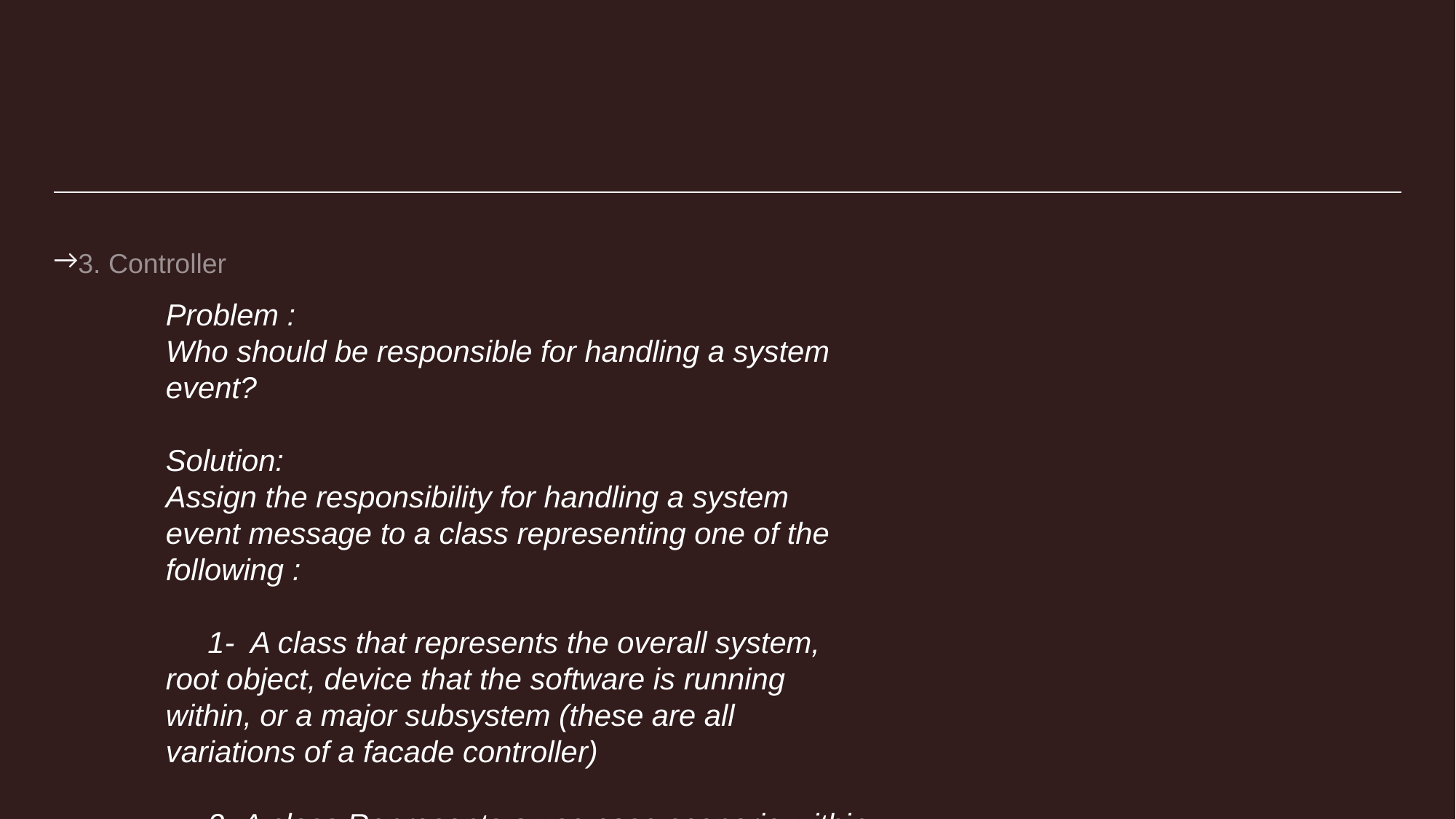

3. Controller
Problem :
Who should be responsible for handling a system event?

Solution:
Assign the responsibility for handling a system event message to a class representing one of the following :

     1-  A class that represents the overall system, root object, device that the software is running within, or a major subsystem (these are all variations of a facade controller)

     2- A class Represents a use case scenario within which the system operation occurs (a use case or session controller)